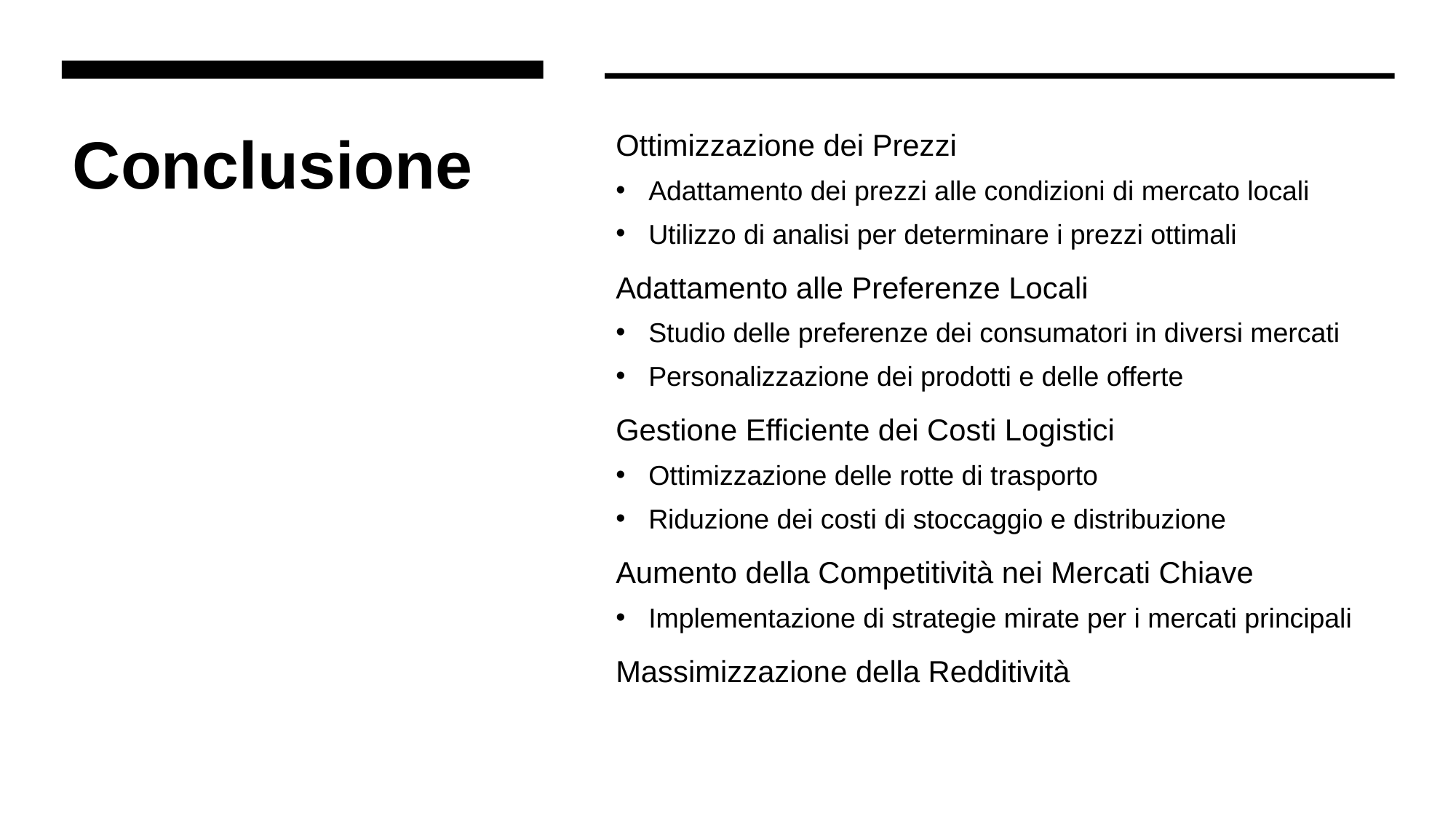

# Conclusione
Ottimizzazione dei Prezzi
Adattamento dei prezzi alle condizioni di mercato locali
Utilizzo di analisi per determinare i prezzi ottimali
Adattamento alle Preferenze Locali
Studio delle preferenze dei consumatori in diversi mercati
Personalizzazione dei prodotti e delle offerte
Gestione Efficiente dei Costi Logistici
Ottimizzazione delle rotte di trasporto
Riduzione dei costi di stoccaggio e distribuzione
Aumento della Competitività nei Mercati Chiave
Implementazione di strategie mirate per i mercati principali
Massimizzazione della Redditività